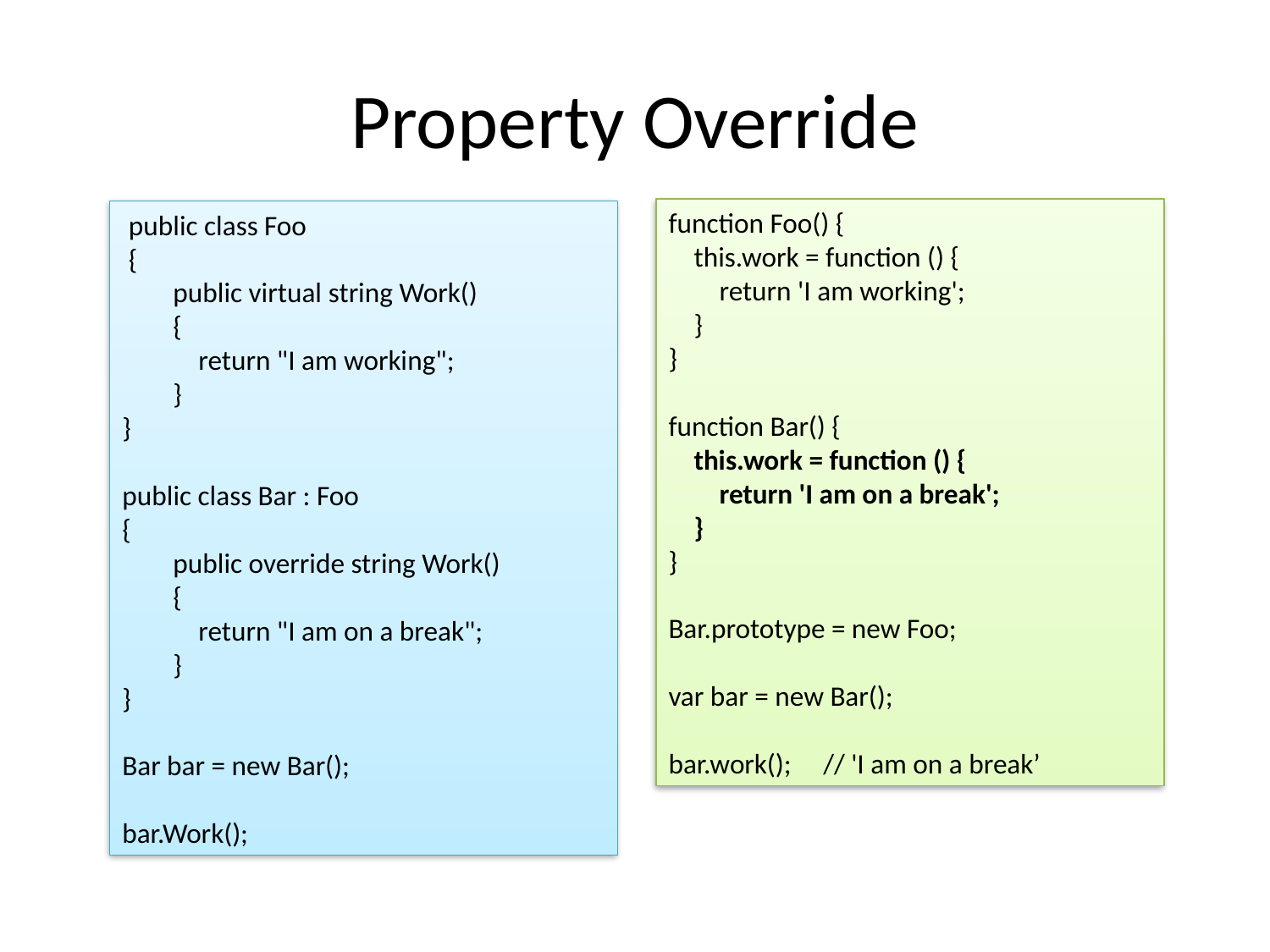

# Property Override
function Foo() {
    this.work = function () {
        return 'I am working';
    }
}

function Bar() {
    this.work = function () {
        return 'I am on a break';
    }
}

Bar.prototype = new Foo;

var bar = new Bar();

bar.work();     // 'I am on a break’
 public class Foo
 {
        public virtual string Work()
        {
            return "I am working";
        }
}

public class Bar : Foo
{
        public override string Work()
        {
            return "I am on a break";
        }
}

Bar bar = new Bar();

bar.Work();